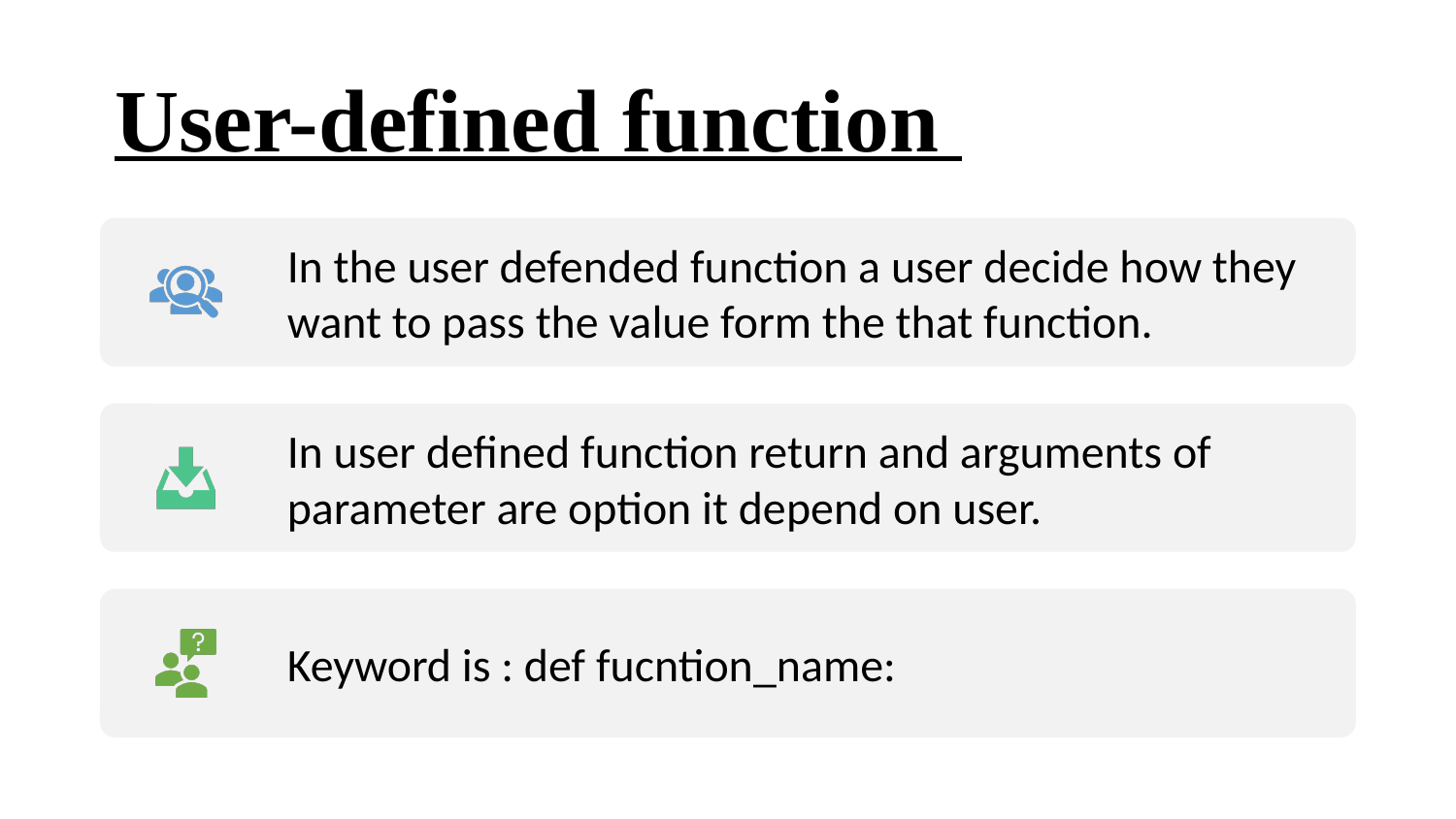

# User-defined function
In the user defended function a user decide how they want to pass the value form the that function.
In user defined function return and arguments of parameter are option it depend on user.
Keyword is : def fucntion_name: